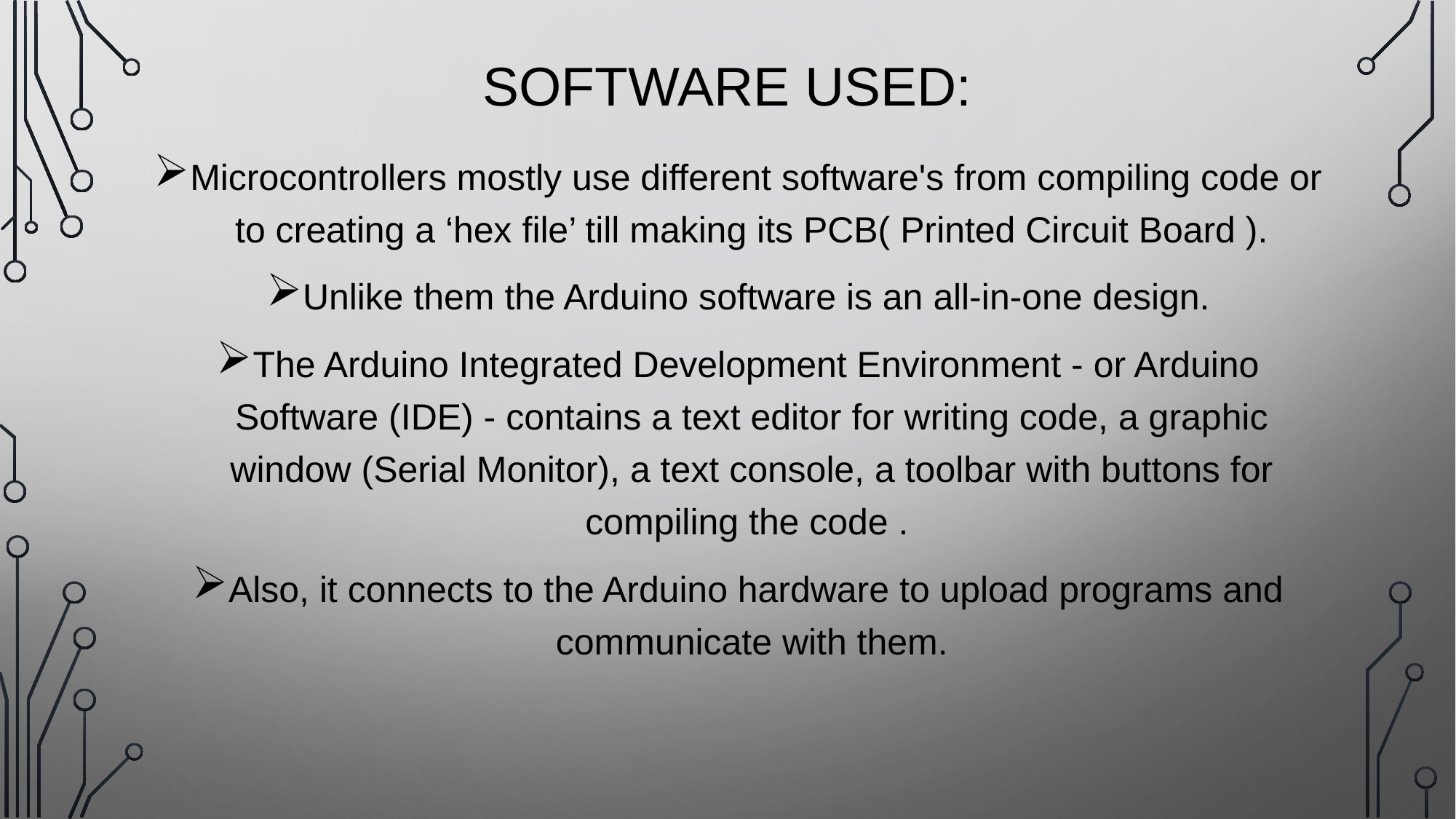

# Software used:
Microcontrollers mostly use different software's from compiling code or to creating a ‘hex file’ till making its PCB( Printed Circuit Board ).
Unlike them the Arduino software is an all-in-one design.
The Arduino Integrated Development Environment - or Arduino Software (IDE) - contains a text editor for writing code, a graphic window (Serial Monitor), a text console, a toolbar with buttons for compiling the code .
Also, it connects to the Arduino hardware to upload programs and communicate with them.